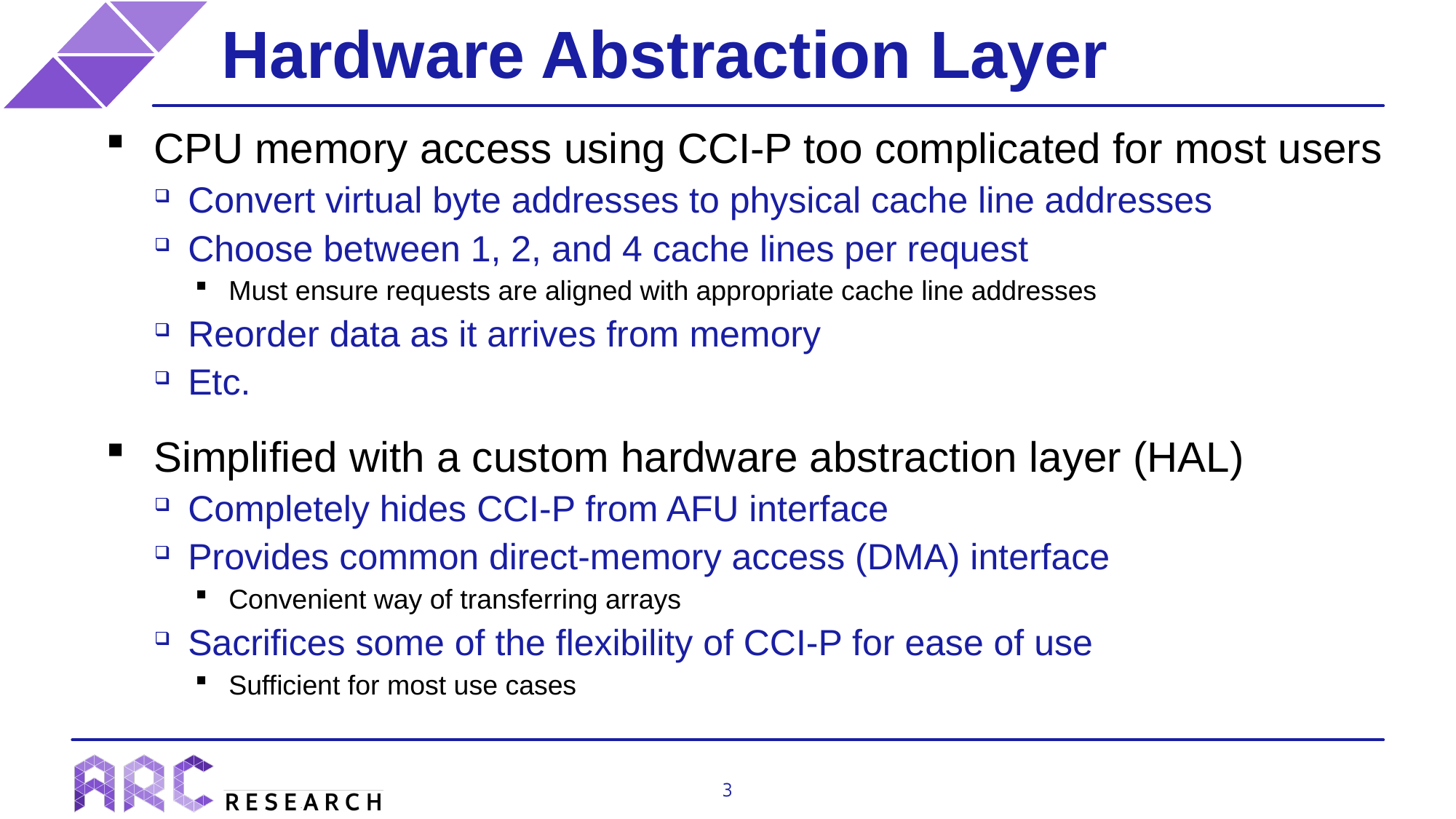

# Hardware Abstraction Layer
CPU memory access using CCI-P too complicated for most users
Convert virtual byte addresses to physical cache line addresses
Choose between 1, 2, and 4 cache lines per request
Must ensure requests are aligned with appropriate cache line addresses
Reorder data as it arrives from memory
Etc.
Simplified with a custom hardware abstraction layer (HAL)
Completely hides CCI-P from AFU interface
Provides common direct-memory access (DMA) interface
Convenient way of transferring arrays
Sacrifices some of the flexibility of CCI-P for ease of use
Sufficient for most use cases

3